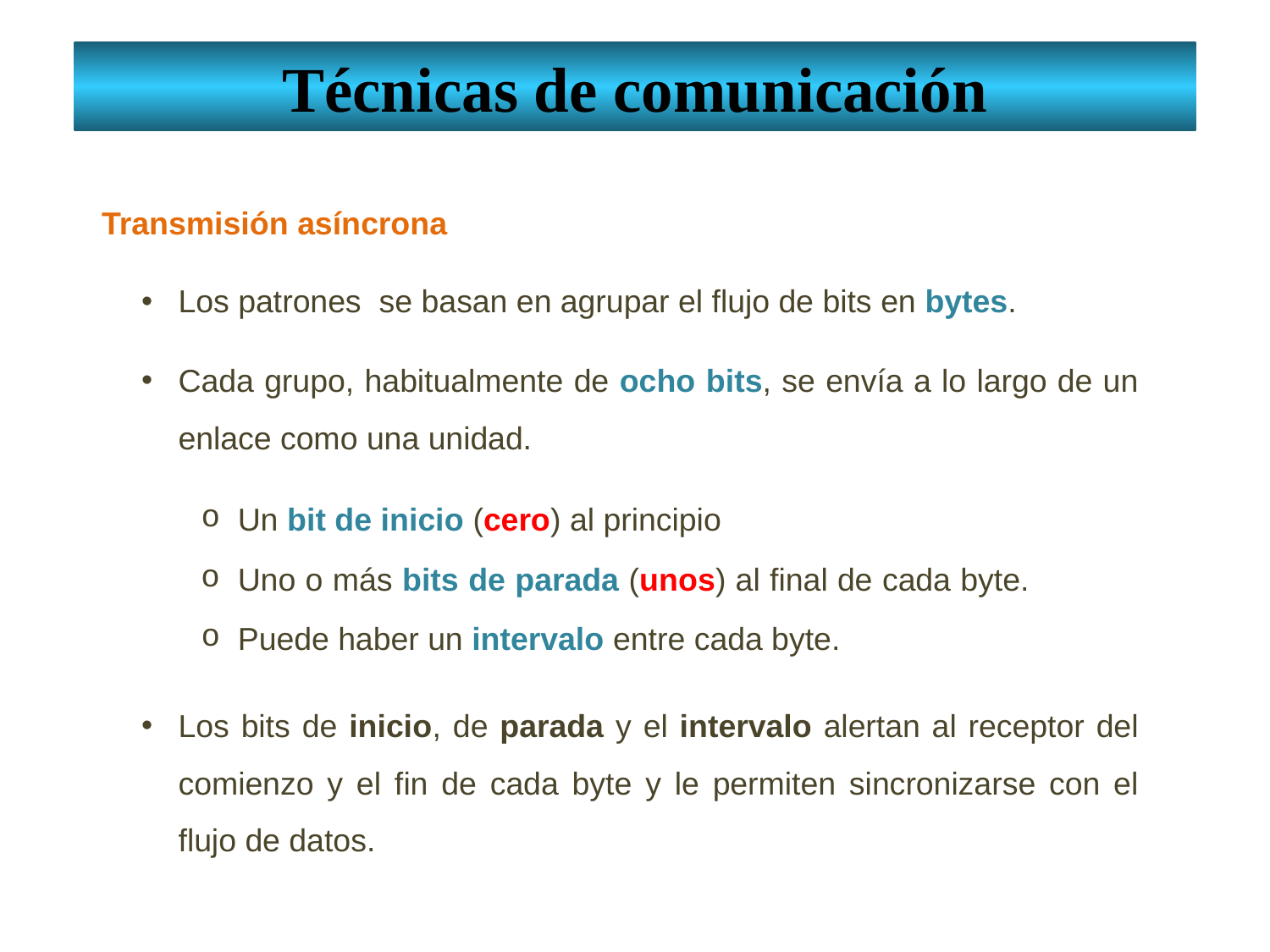

Técnicas de comunicación
Transmisión asíncrona
Los patrones  se basan en agrupar el flujo de bits en bytes.
Cada grupo, habitualmente de ocho bits, se envía a lo largo de un enlace como una unidad.
Un bit de inicio (cero) al principio
Uno o más bits de parada (unos) al final de cada byte.
Puede haber un intervalo entre cada byte.
Los bits de inicio, de parada y el intervalo alertan al receptor del comienzo y el fin de cada byte y le permiten sincronizarse con el flujo de datos.